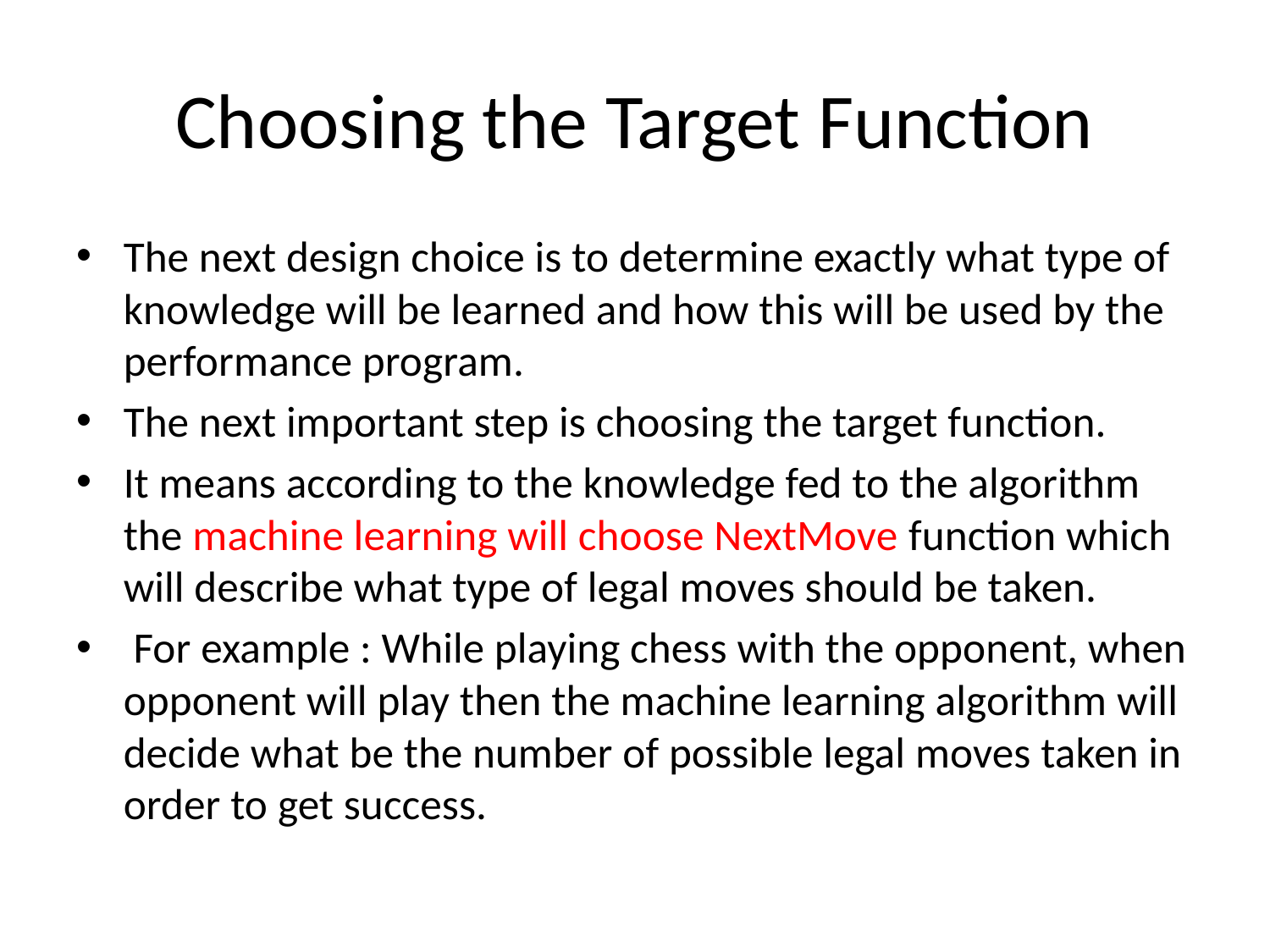

# Choosing the Target Function
The next design choice is to determine exactly what type of knowledge will be learned and how this will be used by the performance program.
The next important step is choosing the target function.
It means according to the knowledge fed to the algorithm the machine learning will choose NextMove function which will describe what type of legal moves should be taken.
 For example : While playing chess with the opponent, when opponent will play then the machine learning algorithm will decide what be the number of possible legal moves taken in order to get success.